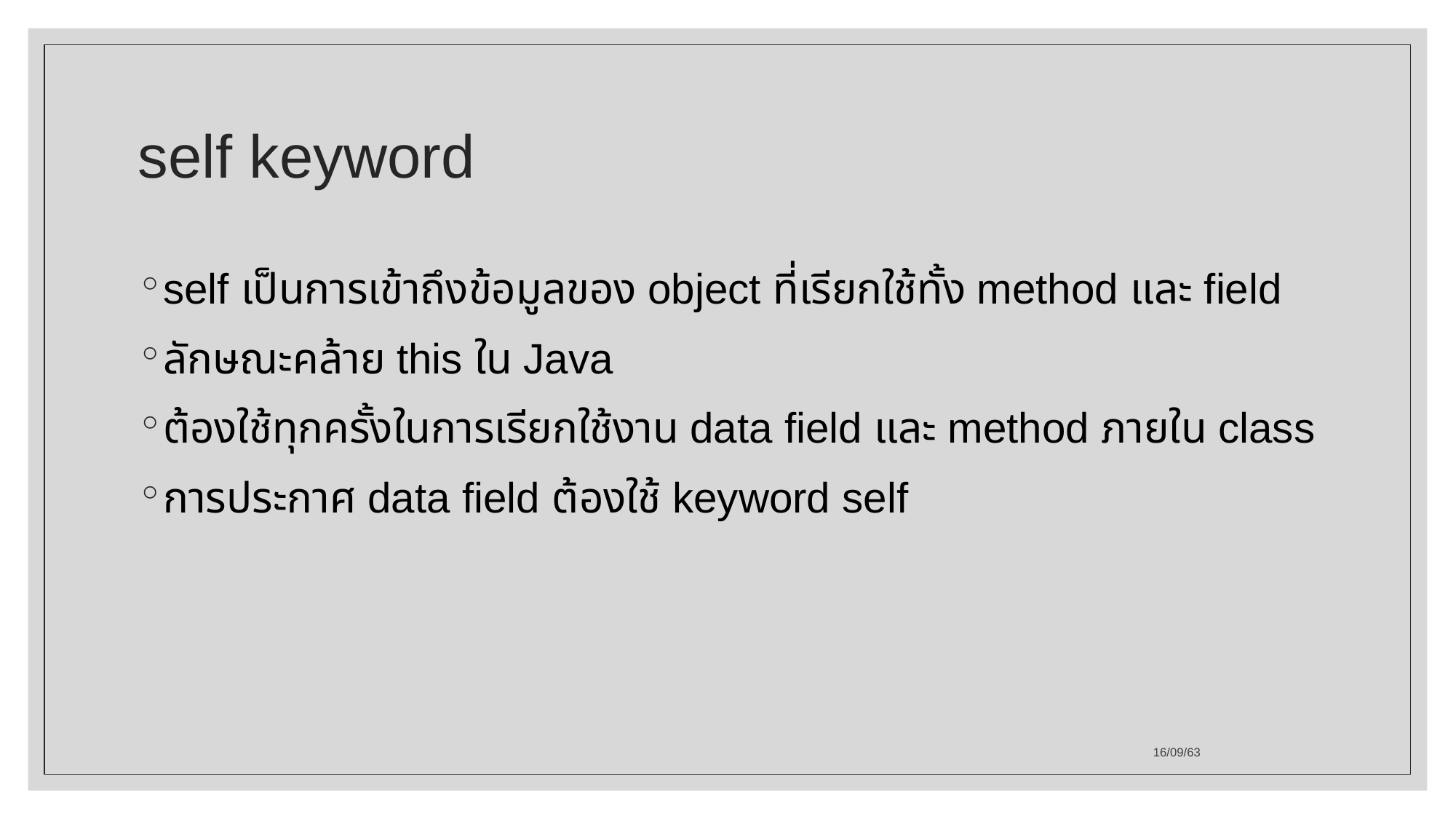

# self keyword
self เป็นการเข้าถึงข้อมูลของ object ที่เรียกใช้ทั้ง method และ field
ลักษณะคล้าย this ใน Java
ต้องใช้ทุกครั้งในการเรียกใช้งาน data field และ method ภายใน class
การประกาศ data field ต้องใช้ keyword self

16/09/63